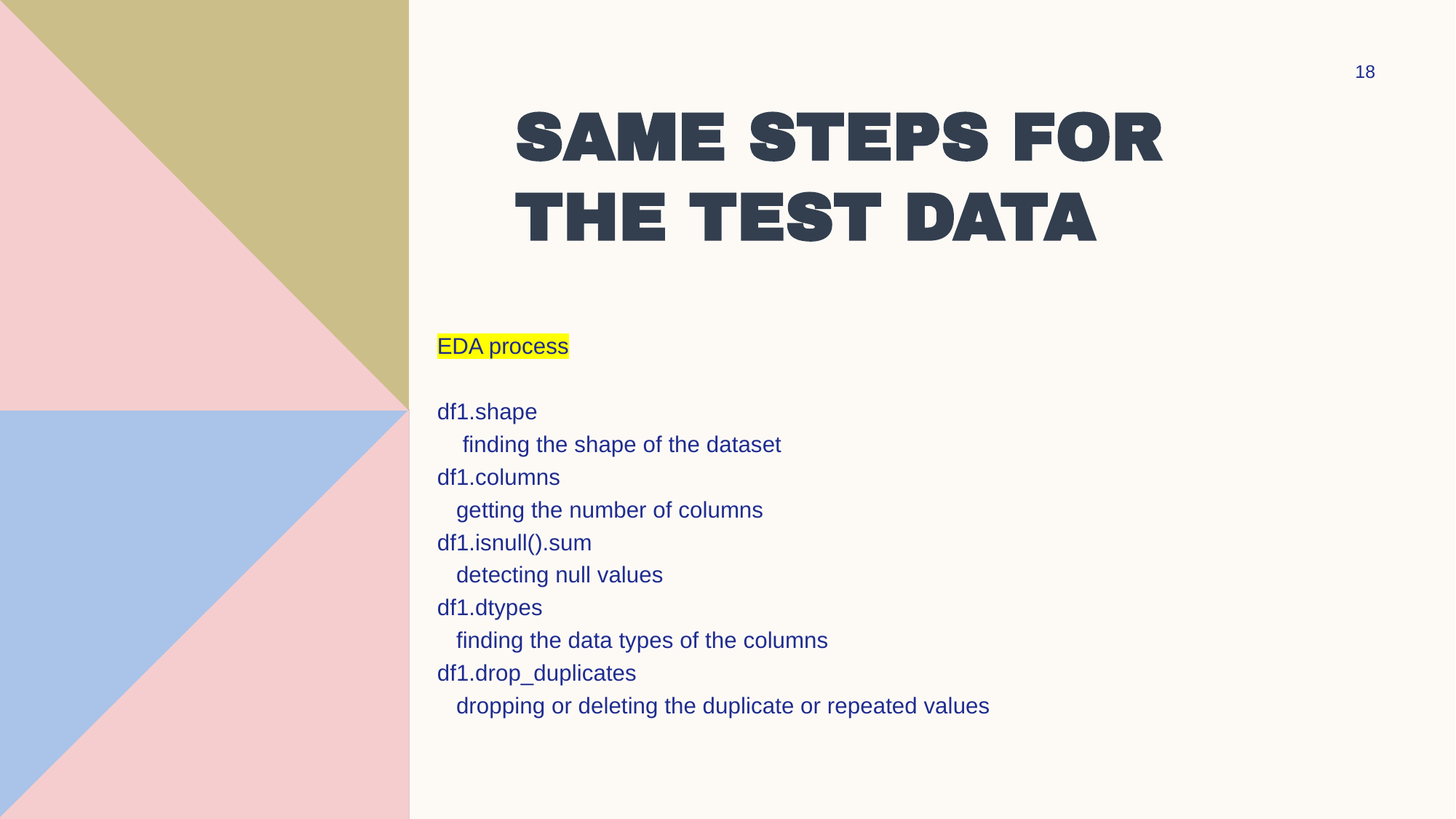

18
# SAME STEPS FOR THE TEST DATA

EDA process

df1.shape
    finding the shape of the dataset
df1.columns
   getting the number of columns
df1.isnull().sum
   detecting null values
df1.dtypes
   finding the data types of the columns
df1.drop_duplicates
   dropping or deleting the duplicate or repeated values